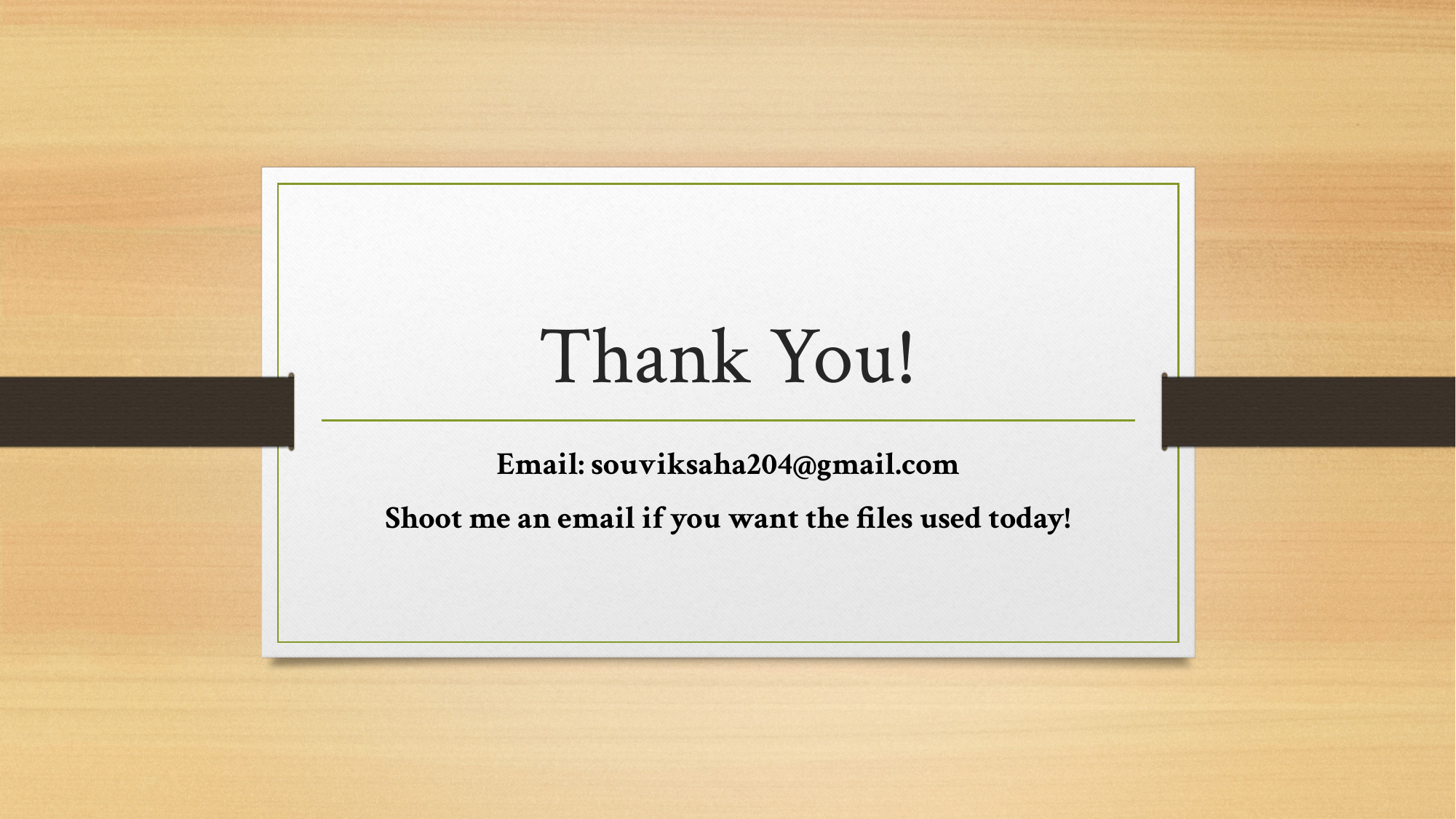

# Thank You!
Email: souviksaha204@gmail.com
Shoot me an email if you want the files used today!